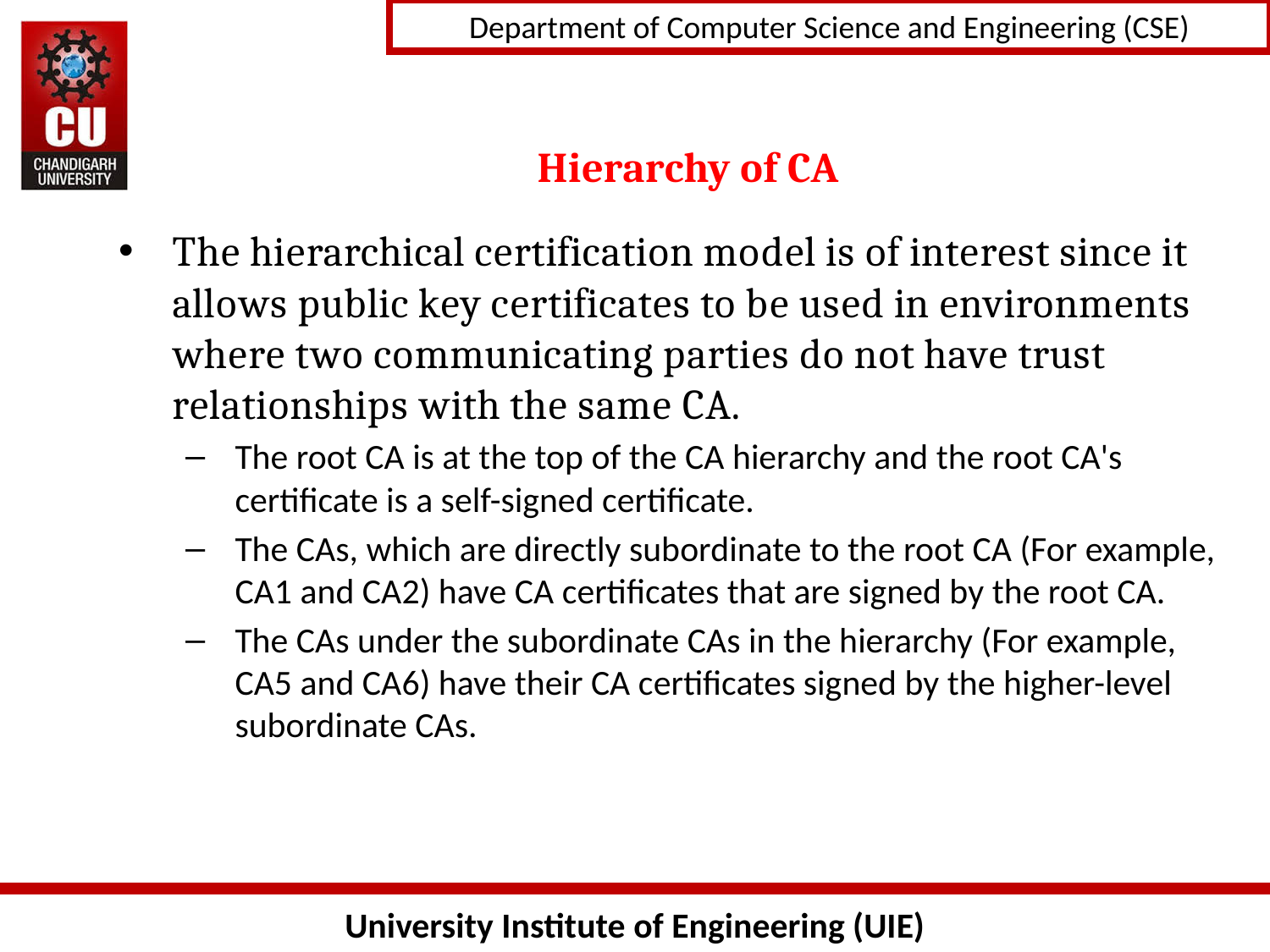

# Hierarchy of CA
The hierarchical certification model is of interest since it allows public key certificates to be used in environments where two communicating parties do not have trust relationships with the same CA.
The root CA is at the top of the CA hierarchy and the root CA's certificate is a self-signed certificate.
The CAs, which are directly subordinate to the root CA (For example, CA1 and CA2) have CA certificates that are signed by the root CA.
The CAs under the subordinate CAs in the hierarchy (For example, CA5 and CA6) have their CA certificates signed by the higher-level subordinate CAs.